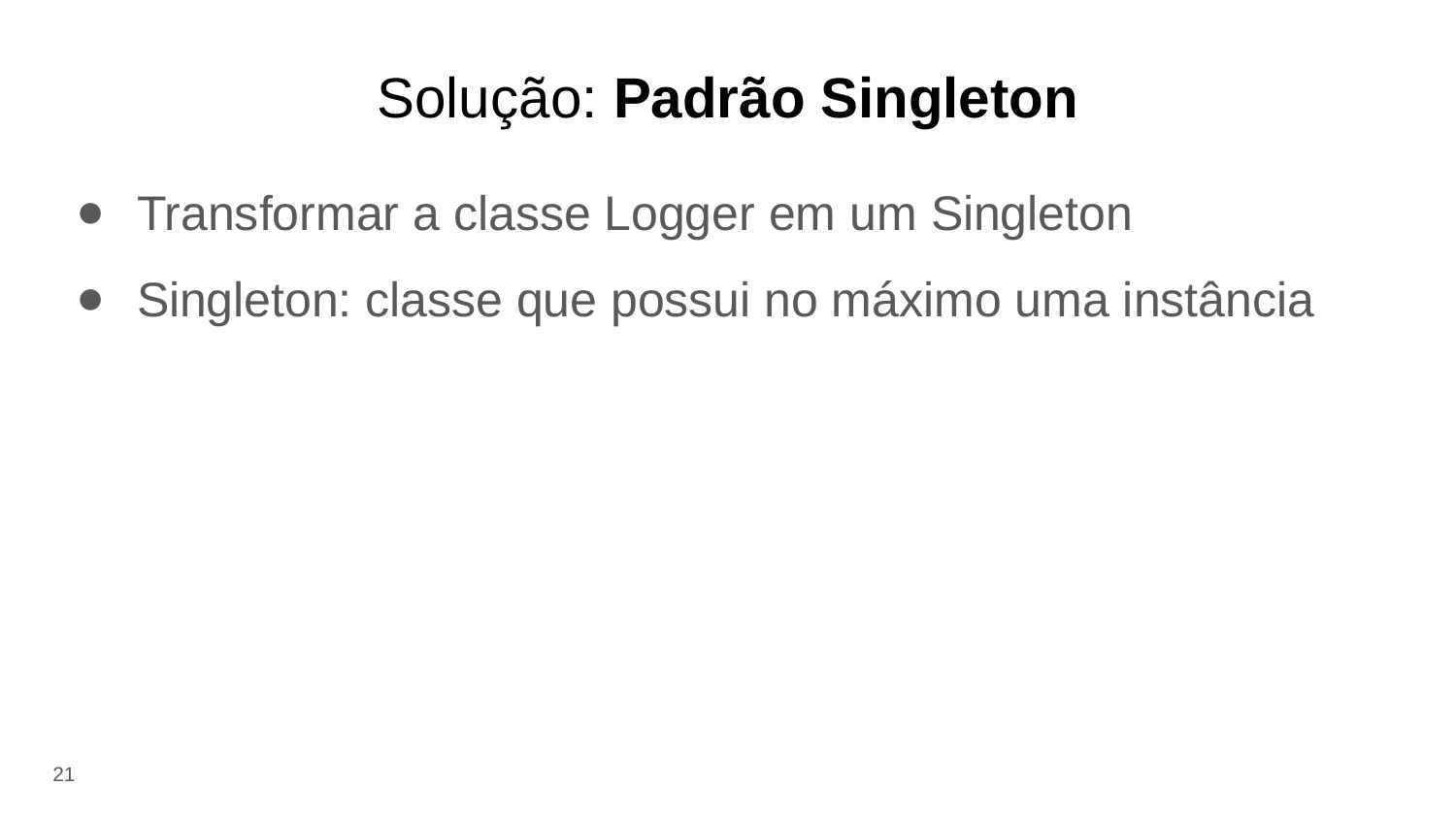

# Solução: Padrão Singleton
Transformar a classe Logger em um Singleton
Singleton: classe que possui no máximo uma instância
21